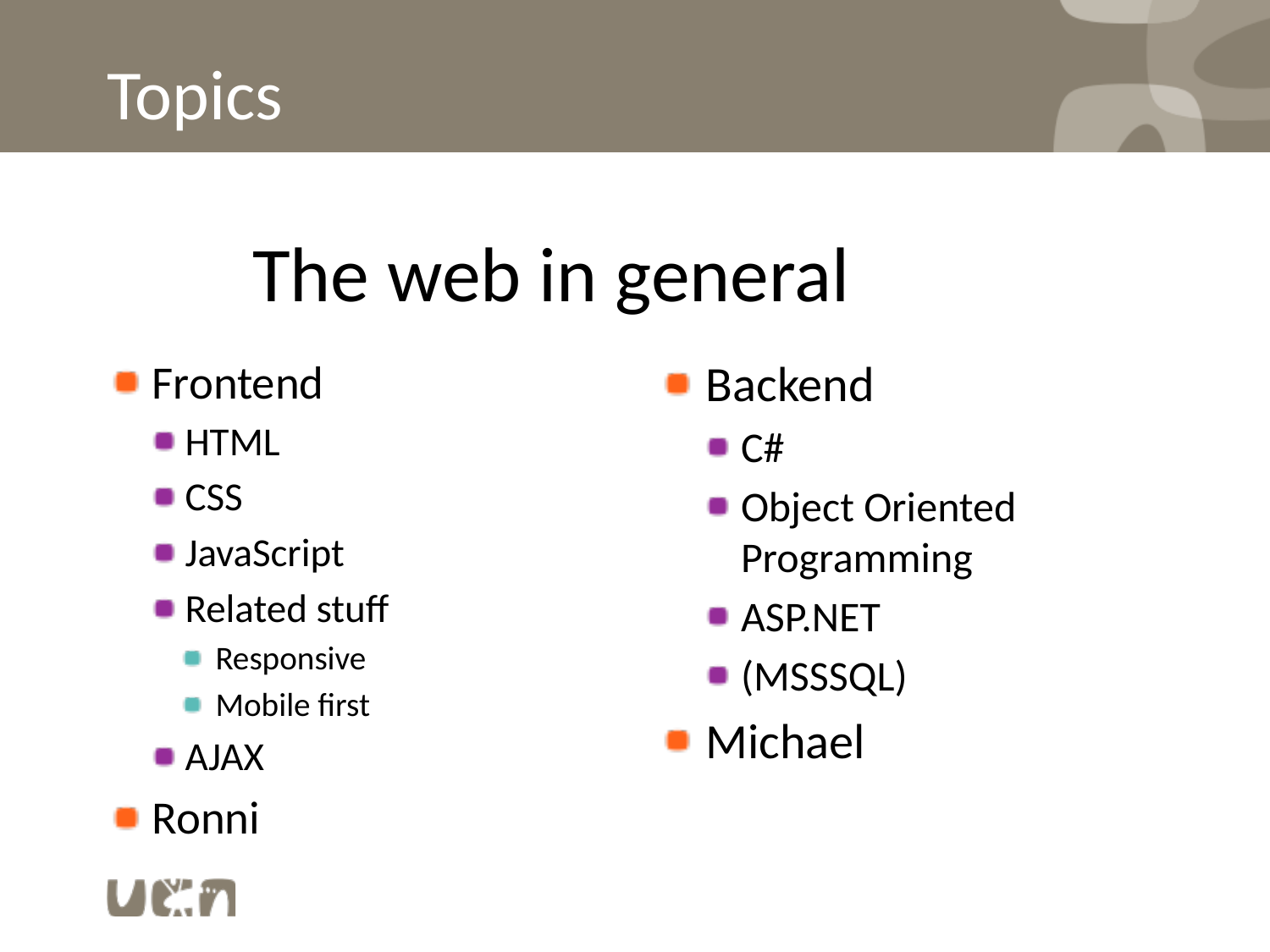

# Topics
The web in general
Frontend
HTML
CSS
JavaScript
Related stuff
Responsive
Mobile first
AJAX
Ronni

Backend
C#
Object Oriented Programming
ASP.NET
(MSSSQL)
Michael